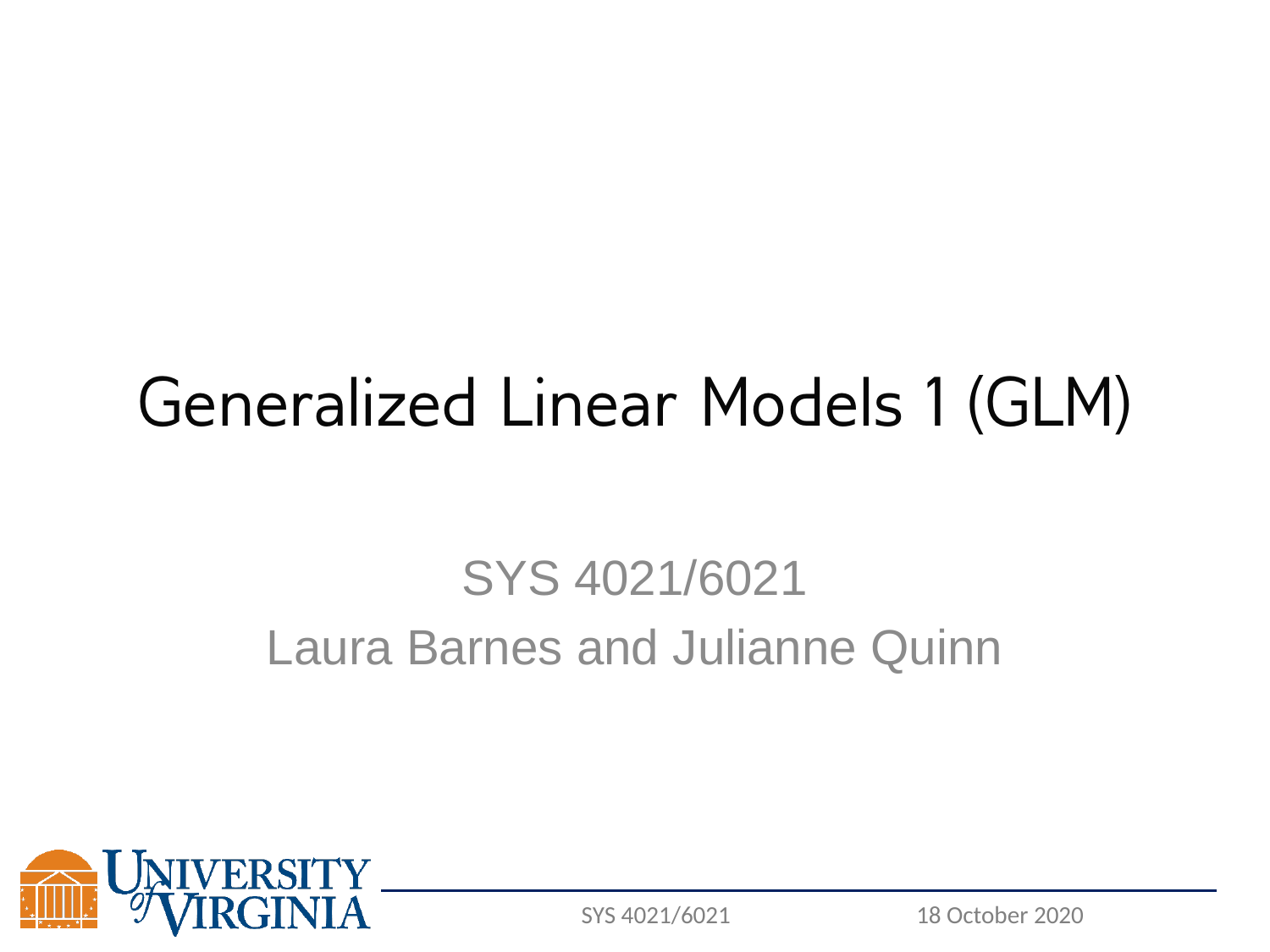

# Generalized Linear Models 1 (GLM)
SYS 4021/6021
Laura Barnes and Julianne Quinn